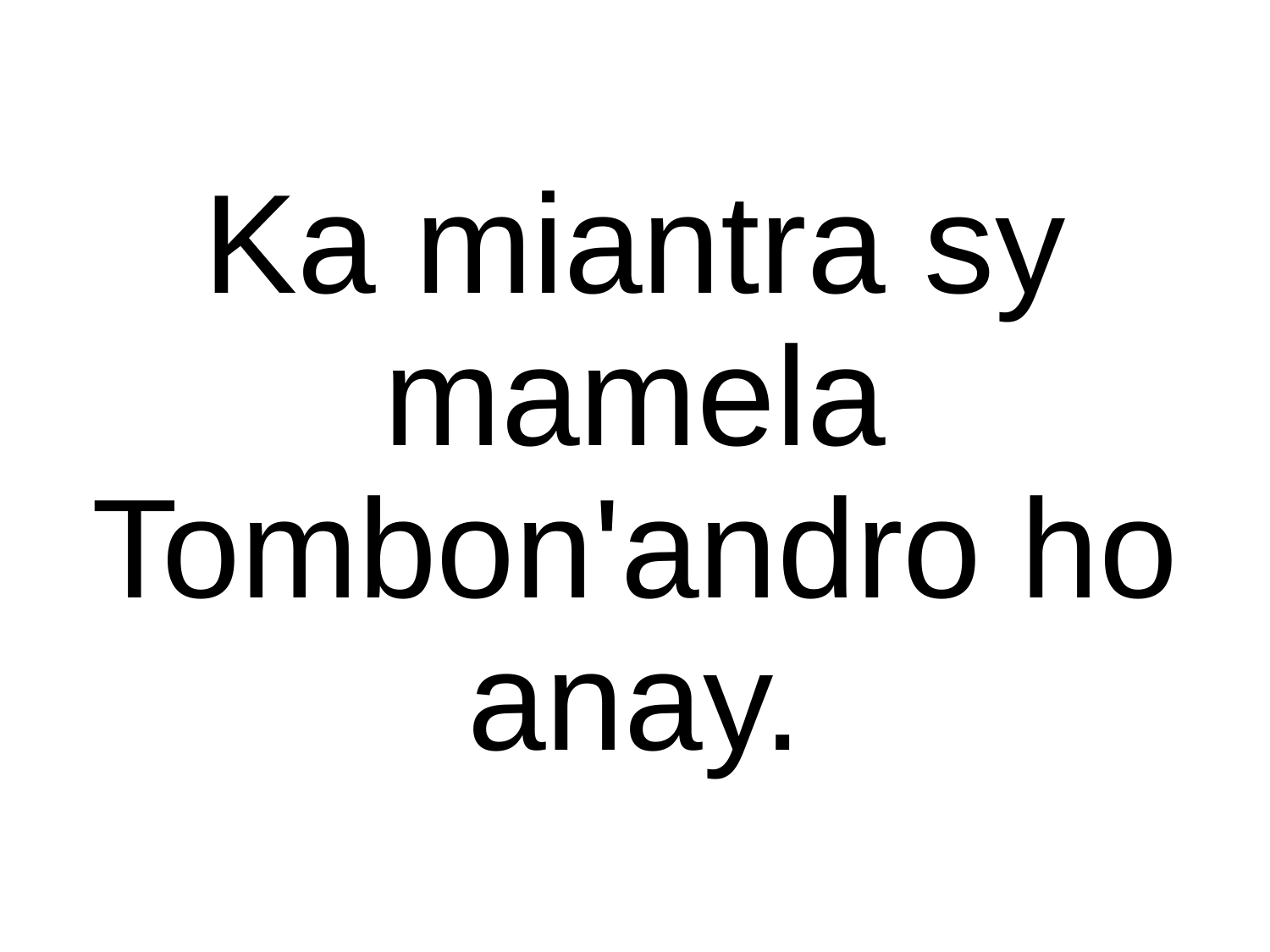

Ka miantra sy mamela
Tombon'andro ho anay.